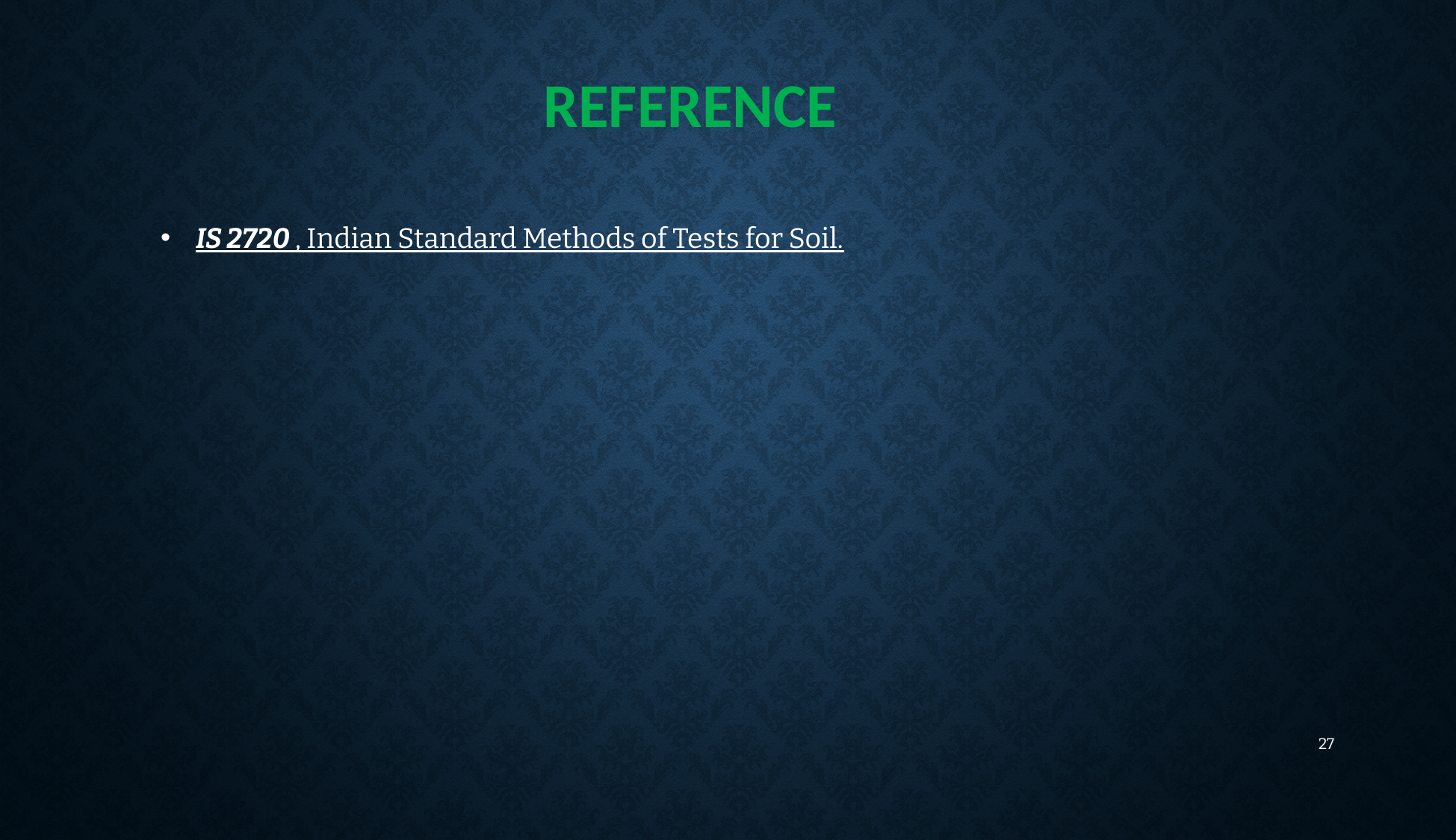

# Reference
IS 2720 , Indian Standard Methods of Tests for Soil.
27